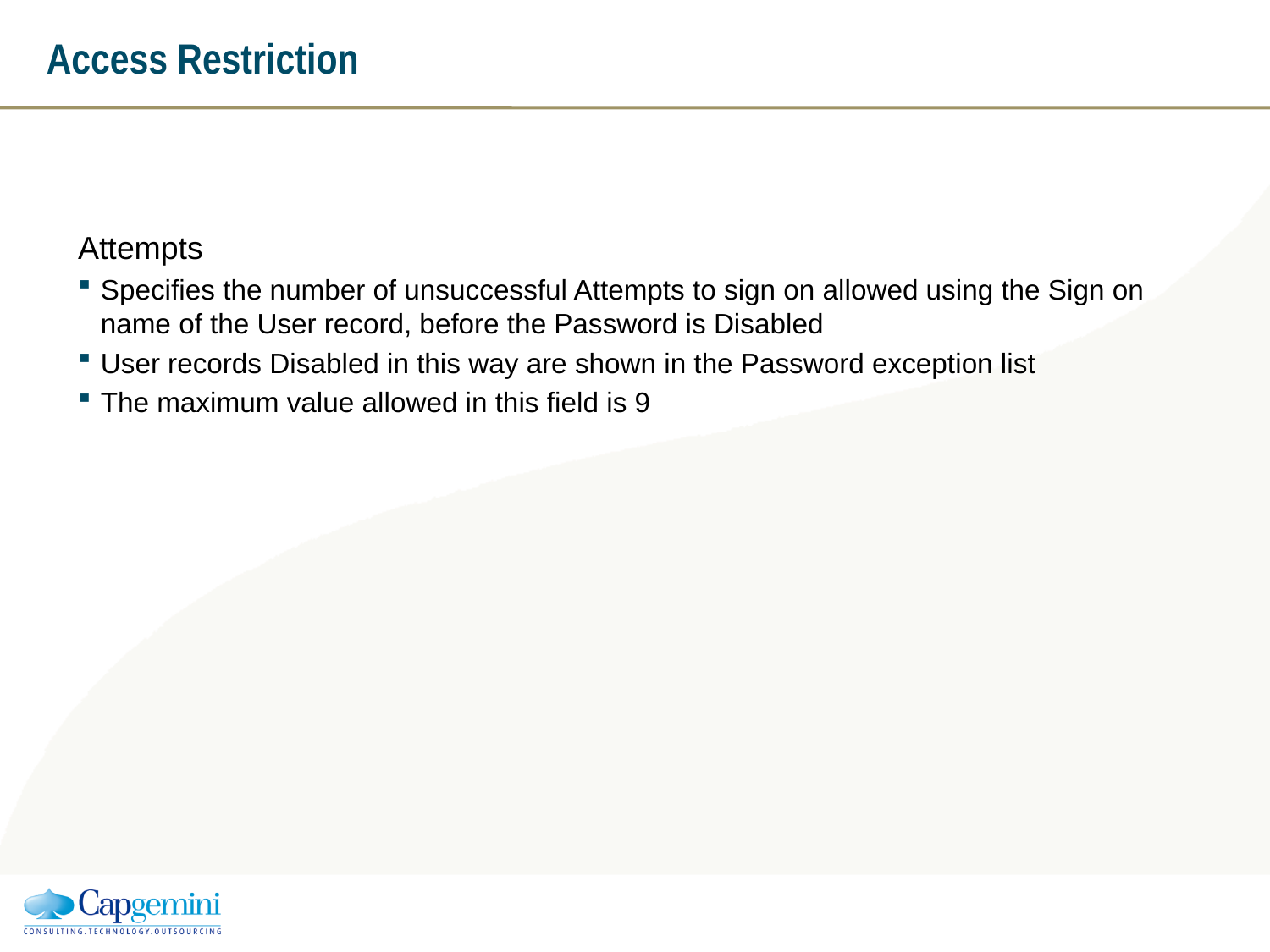

# Access Restriction
Attempts
Specifies the number of unsuccessful Attempts to sign on allowed using the Sign on name of the User record, before the Password is Disabled
User records Disabled in this way are shown in the Password exception list
The maximum value allowed in this field is 9